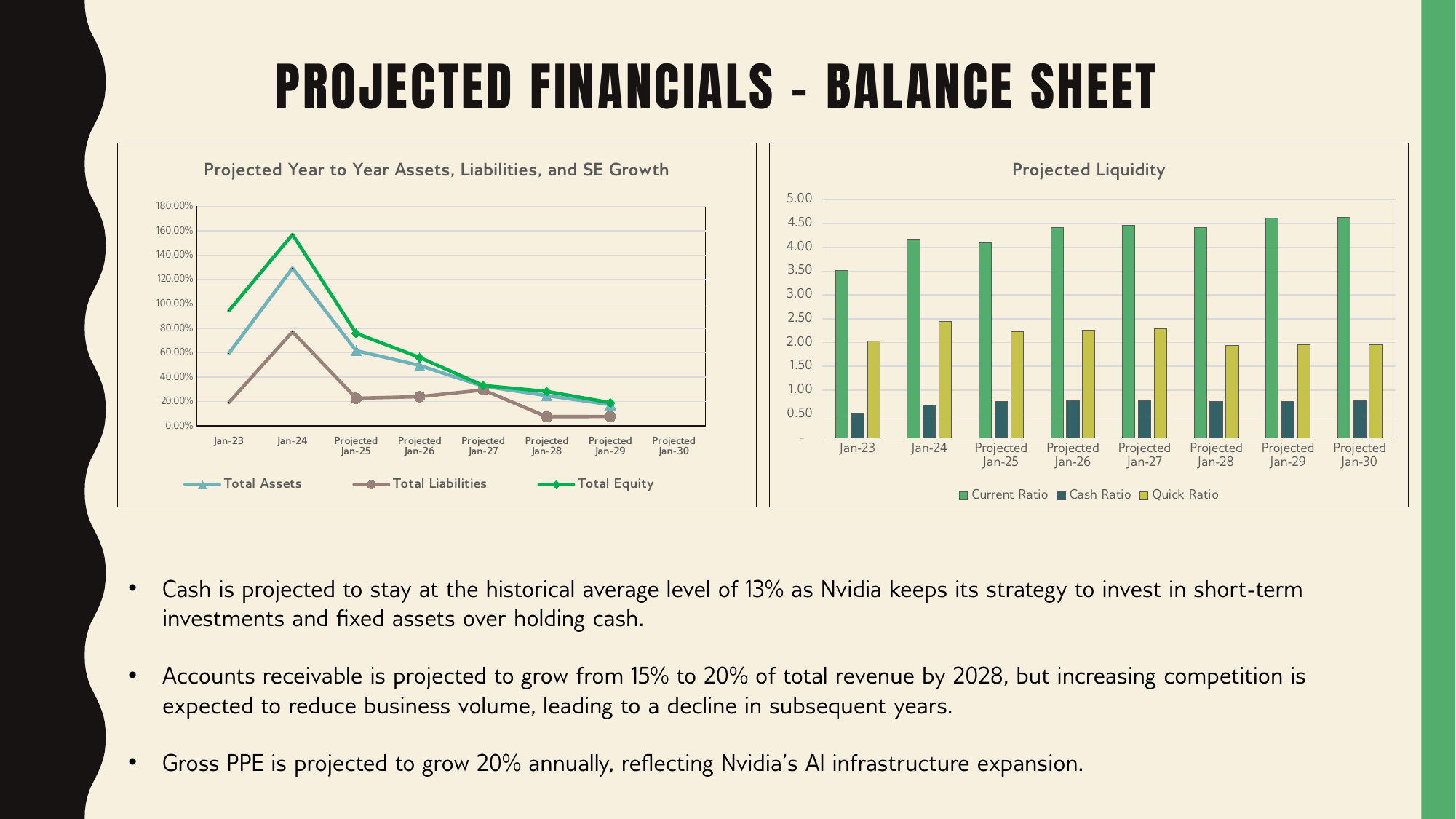

# Projected Financials – Balance Sheet

[unsupported chart]

### Chart: Projected Liquidity

| Category | Current Ratio | Cash Ratio | Quick Ratio |
|---|---|---|---|
| Jan-23 | 3.515617857687033 | 0.516379704403474 | 2.025902788358982 |
| Jan-24 | 4.171291505973097 | 0.6847897657793246 | 2.4441727024738973 |
| Projected Jan-25 | 4.091261120460911 | 0.7643411394599713 | 2.234227946113762 |
| Projected Jan-26 | 4.407604806451423 | 0.7745862880170139 | 2.2641753034343486 |
| Projected Jan-27 | 4.453476173456931 | 0.7826476577303456 | 2.2877393072117793 |
| Projected Jan-28 | 4.406295291861501 | 0.763191614074502 | 1.937332558804505 |
| Projected Jan-29 | 4.607032506698753 | 0.7672913681791075 | 1.9477396269161957 |
| Projected Jan-30 | 4.629632203824588 | 0.7710552991917283 | 1.9572942210251563 |
Cash is projected to stay at the historical average level of 13% as Nvidia keeps its strategy to invest in short-term investments and fixed assets over holding cash.

Accounts receivable is projected to grow from 15% to 20% of total revenue by 2028, but increasing competition is expected to reduce business volume, leading to a decline in subsequent years.

Gross PPE is projected to grow 20% annually, reflecting Nvidia’s AI infrastructure expansion.